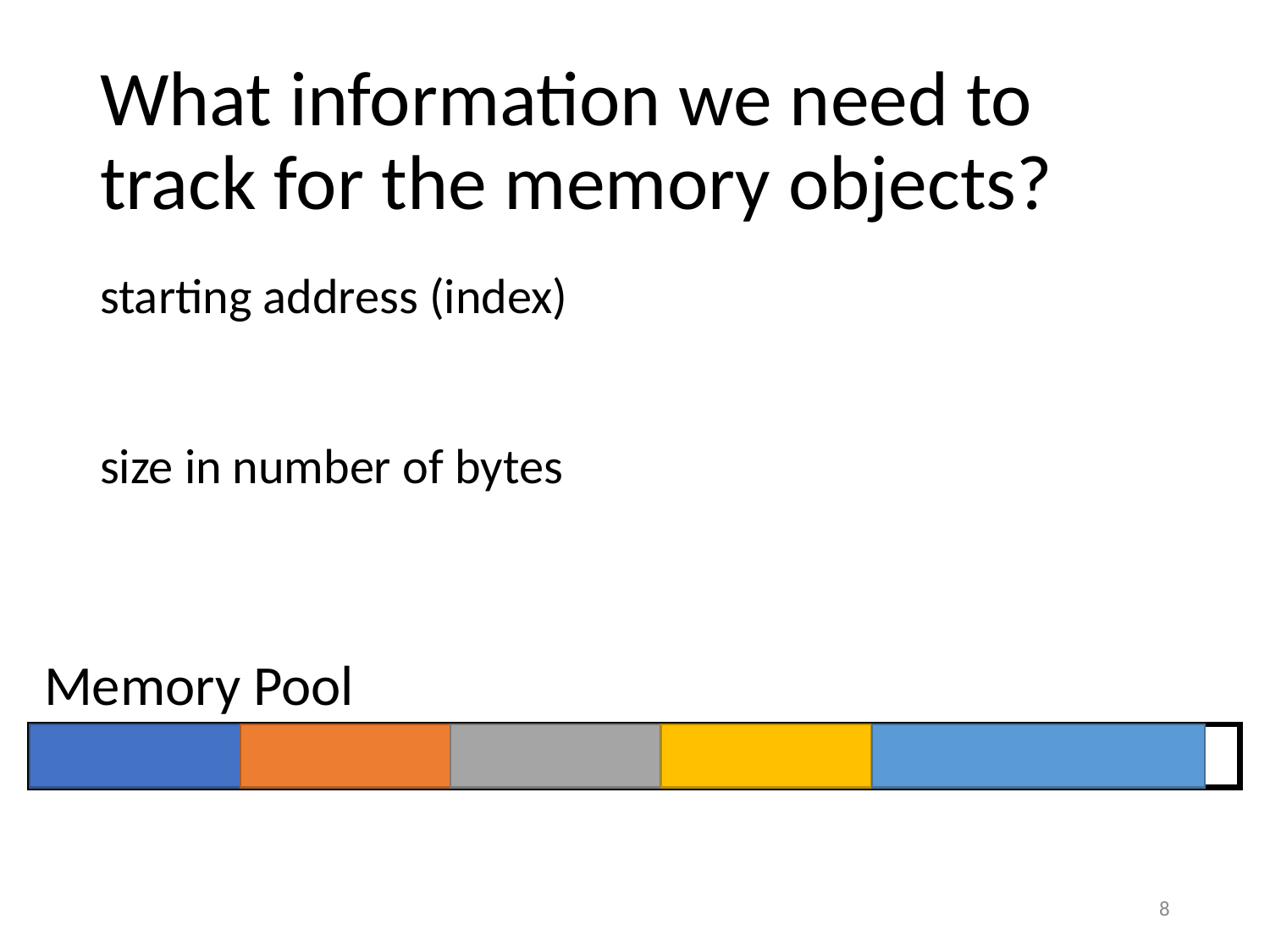

# What information we need to track for the memory objects?
starting address (index)

size in number of bytes

Memory Pool

8